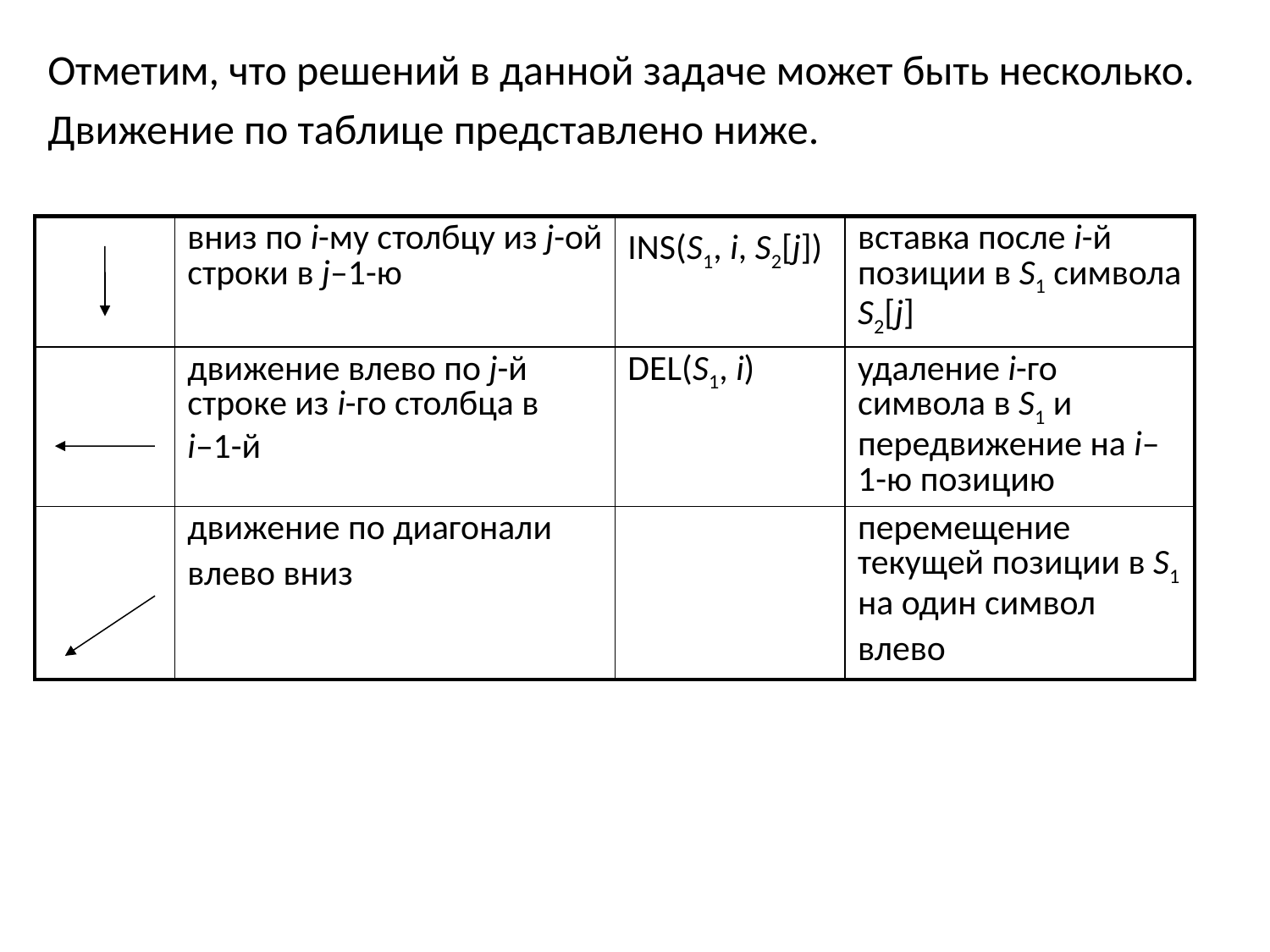

Отметим, что решений в данной задаче может быть несколько.
Движение по таблице представлено ниже.

|  | вниз по i-му столбцу из j-ой строки в j–1-ю | INS(S1, i, S2[j]) | вставка после i-й позиции в S1 символа S2[j] |
| --- | --- | --- | --- |
|  | движение влево по j-й строке из i-го столбца в i–1-й | DEL(S1, i) | удаление i-го символа в S1 и передвижение на i–1-ю позицию |
|  | движение по диагонали влево вниз |  | перемещение текущей позиции в S1 на один символ влево |